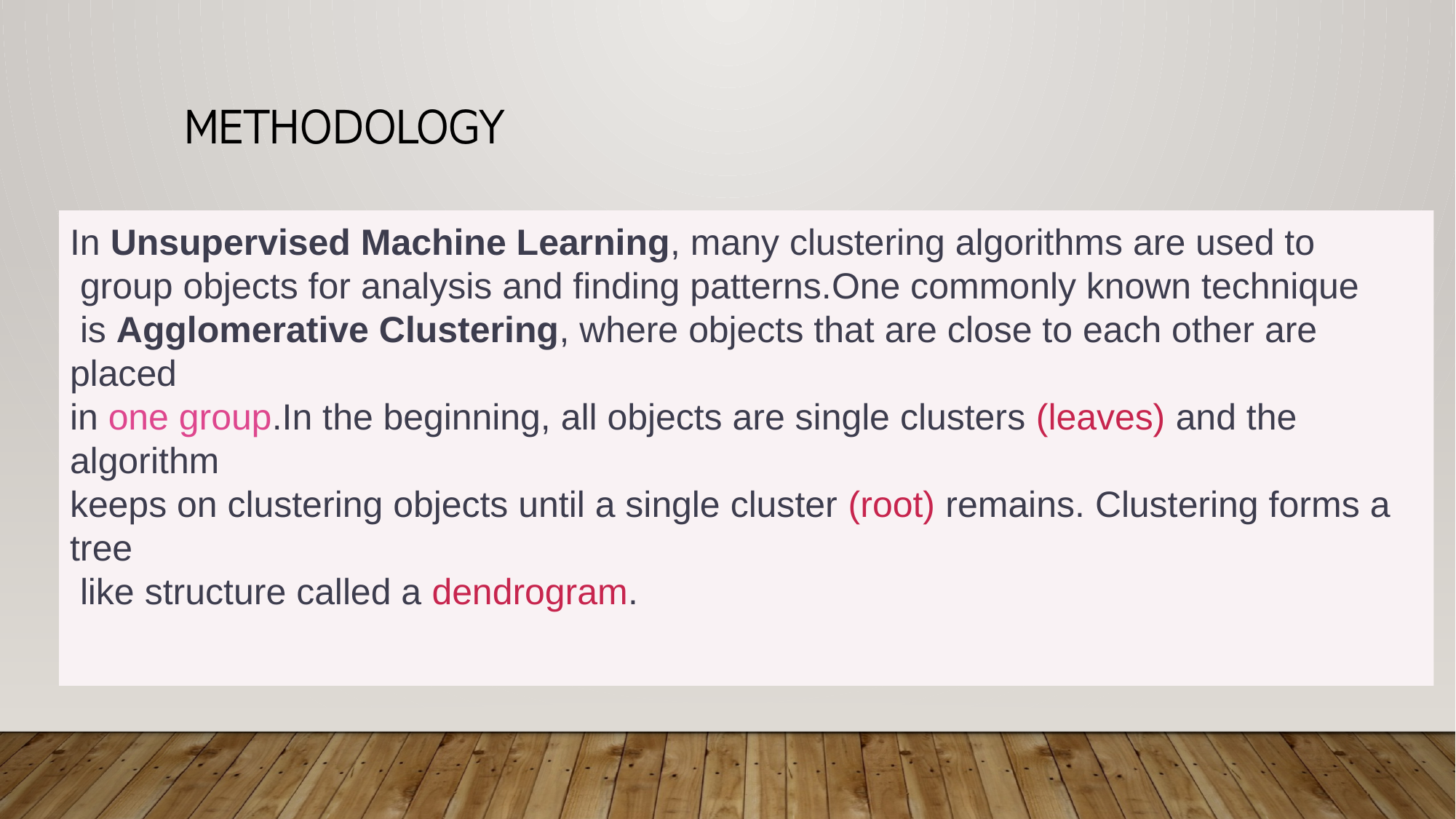

# METHODOLOGY
In Unsupervised Machine Learning, many clustering algorithms are used to
 group objects for analysis and finding patterns.One commonly known technique
 is Agglomerative Clustering, where objects that are close to each other are placed
in one group.In the beginning, all objects are single clusters (leaves) and the algorithm
keeps on clustering objects until a single cluster (root) remains. Clustering forms a tree
 like structure called a dendrogram.